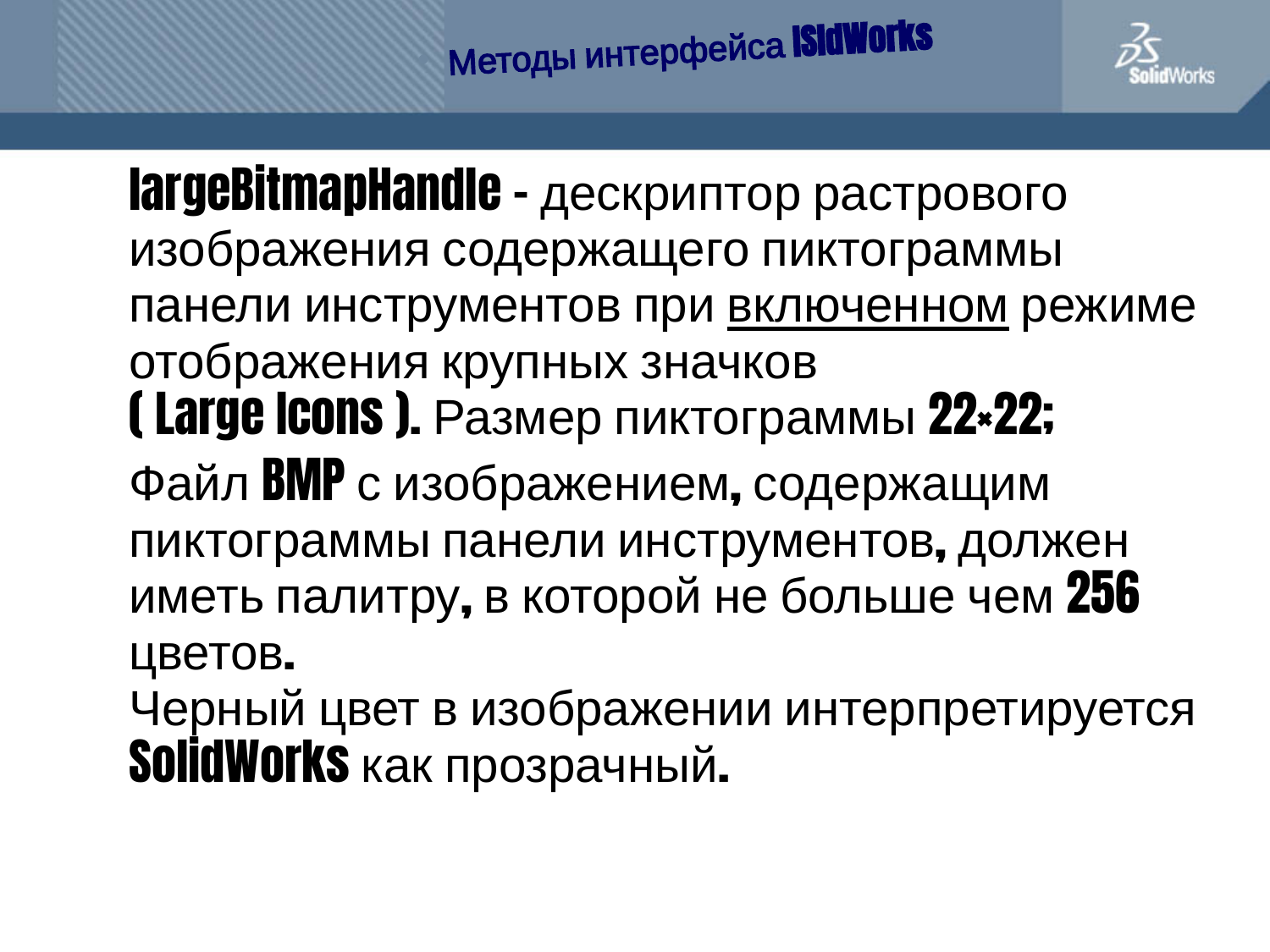

Методы интерфейса ISldWorks
	largeBitmapHandle – дескриптор растрового изображения содержащего пиктограммы панели инструментов при включенном режиме отображения крупных значков
( Large Icons ). Размер пиктограммы 22×22;
	Файл BMP с изображением, содержащим пиктограммы панели инструментов, должен иметь палитру, в которой не больше чем 256 цветов.
Черный цвет в изображении интерпретируется SolidWorks как прозрачный.